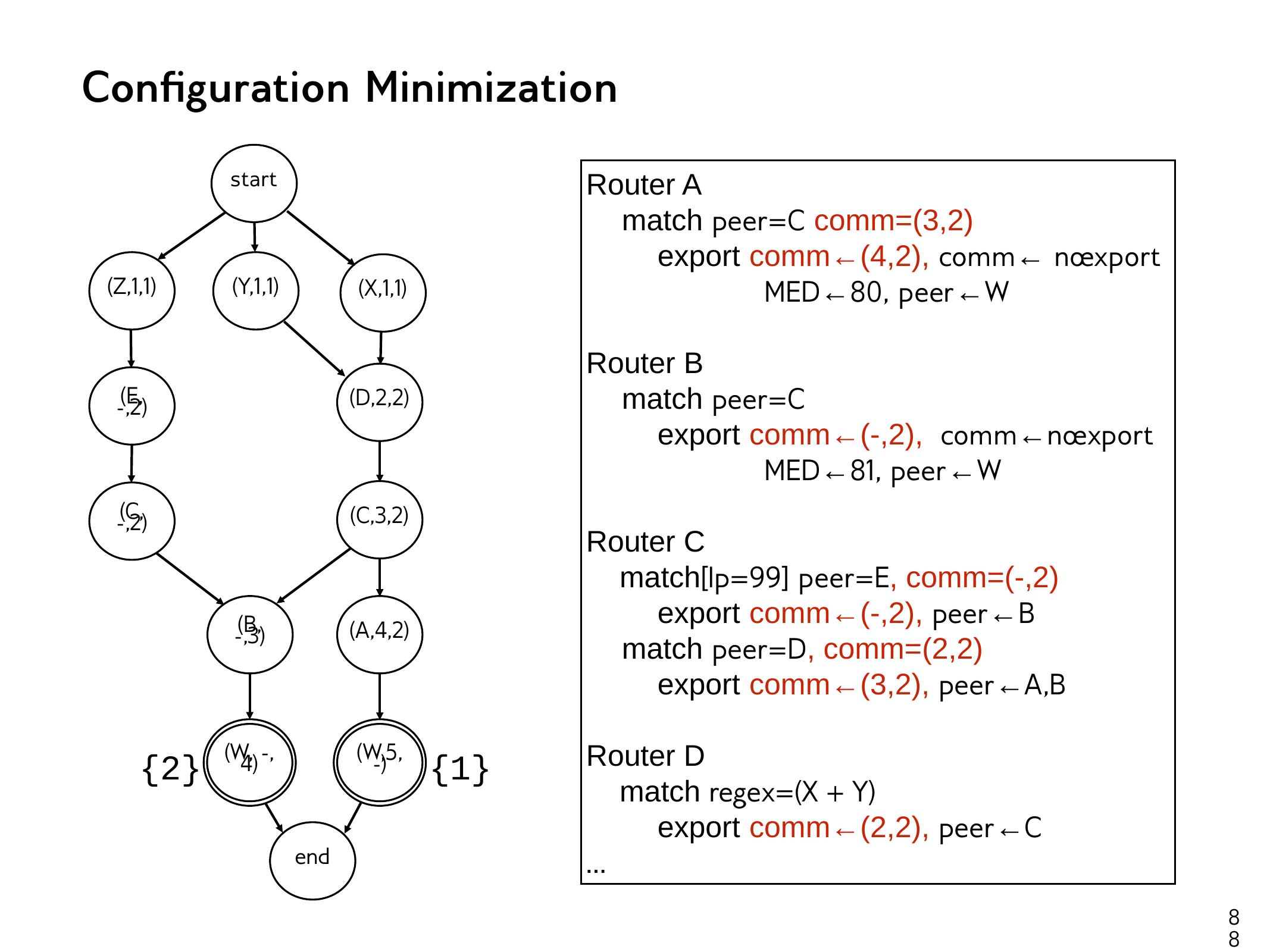

# Configuration Minimization
start

(Z,1,1)
(Y,1,1)
(X,1,1)

(D,2,2)
(E, -,2)

(C,3,2)
(C, -,2)

(B, -,3)
(A,4,2)

(W, -, 4)

(W,5, -)
{2}
{1}

end
Router A
    match peer=C comm=(3,2)
        export comm←(4,2), comm← noexport
                    MED←80, peer←W

Router B
    match peer=C
        export comm←(-,2),  comm←noexport
                    MED←81, peer←W

Router C
    match[lp=99] peer=E, comm=(-,2)
        export comm←(-,2), peer←B
    match peer=D, comm=(2,2)
        export comm←(3,2), peer←A,B

Router D
    match regex=(X + Y)
        export comm←(2,2), peer←C
…
88